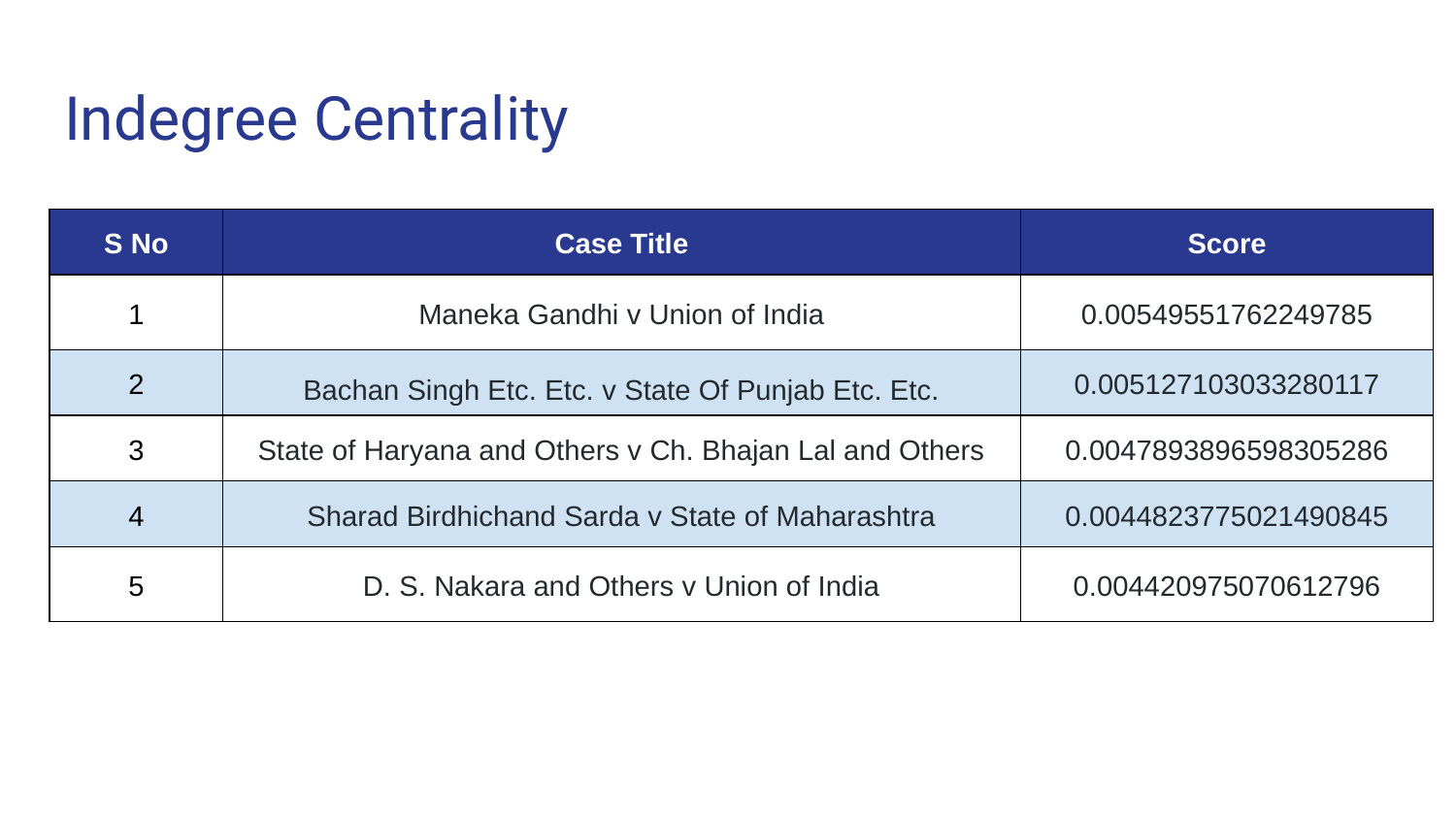

# Indegree Centrality
| S No | Case Title | Score |
| --- | --- | --- |
| 1 | Maneka Gandhi v Union of India | 0.00549551762249785 |
| 2 | Bachan Singh Etc. Etc. v State Of Punjab Etc. Etc. | 0.005127103033280117 |
| 3 | State of Haryana and Others v Ch. Bhajan Lal and Others | 0.0047893896598305286 |
| 4 | Sharad Birdhichand Sarda v State of Maharashtra | 0.0044823775021490845 |
| 5 | D. S. Nakara and Others v Union of India | 0.004420975070612796 |